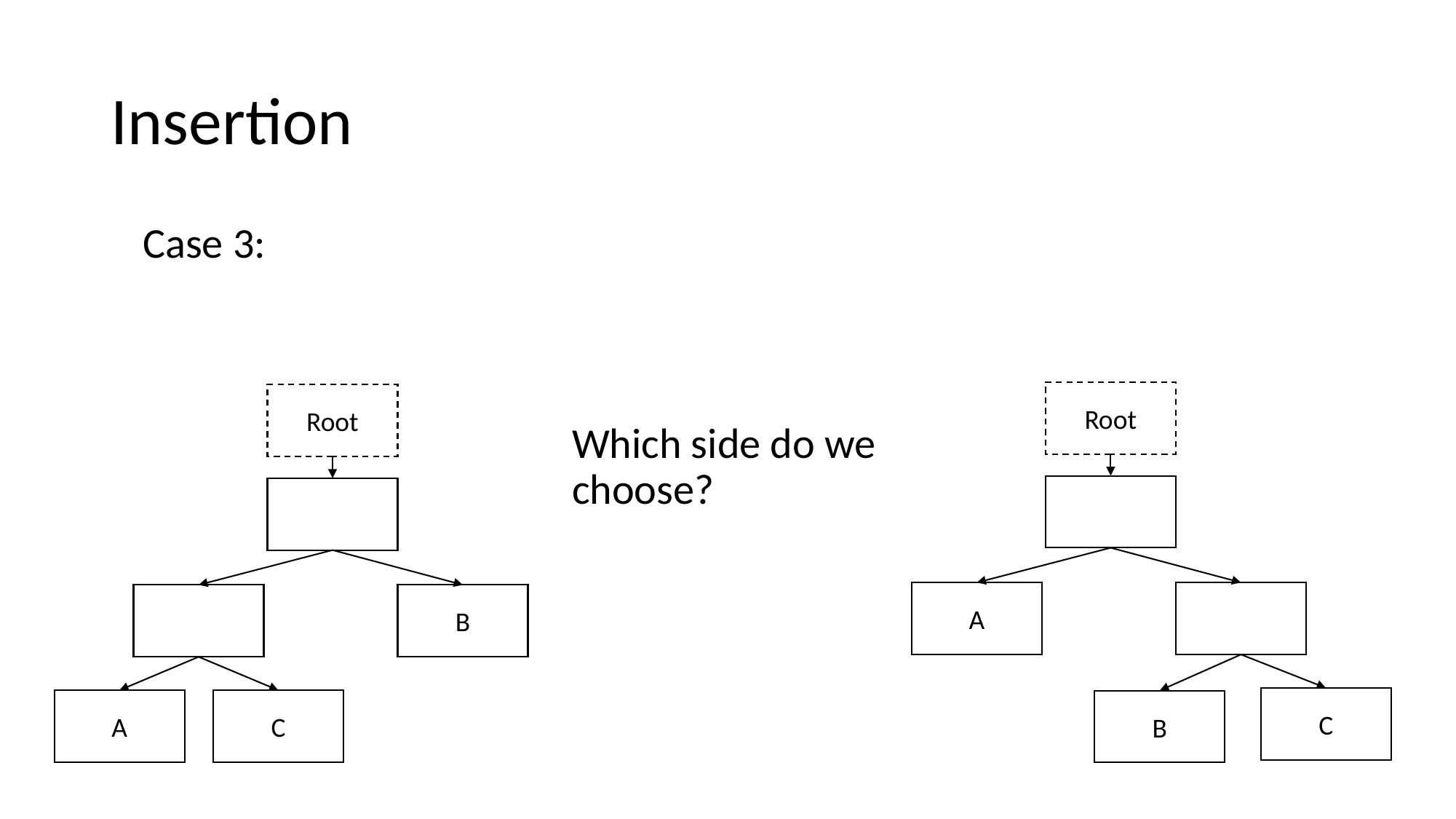

# Insertion
Case 3:
Root
Root
Which side do we choose?

A

B
C
A
C
B